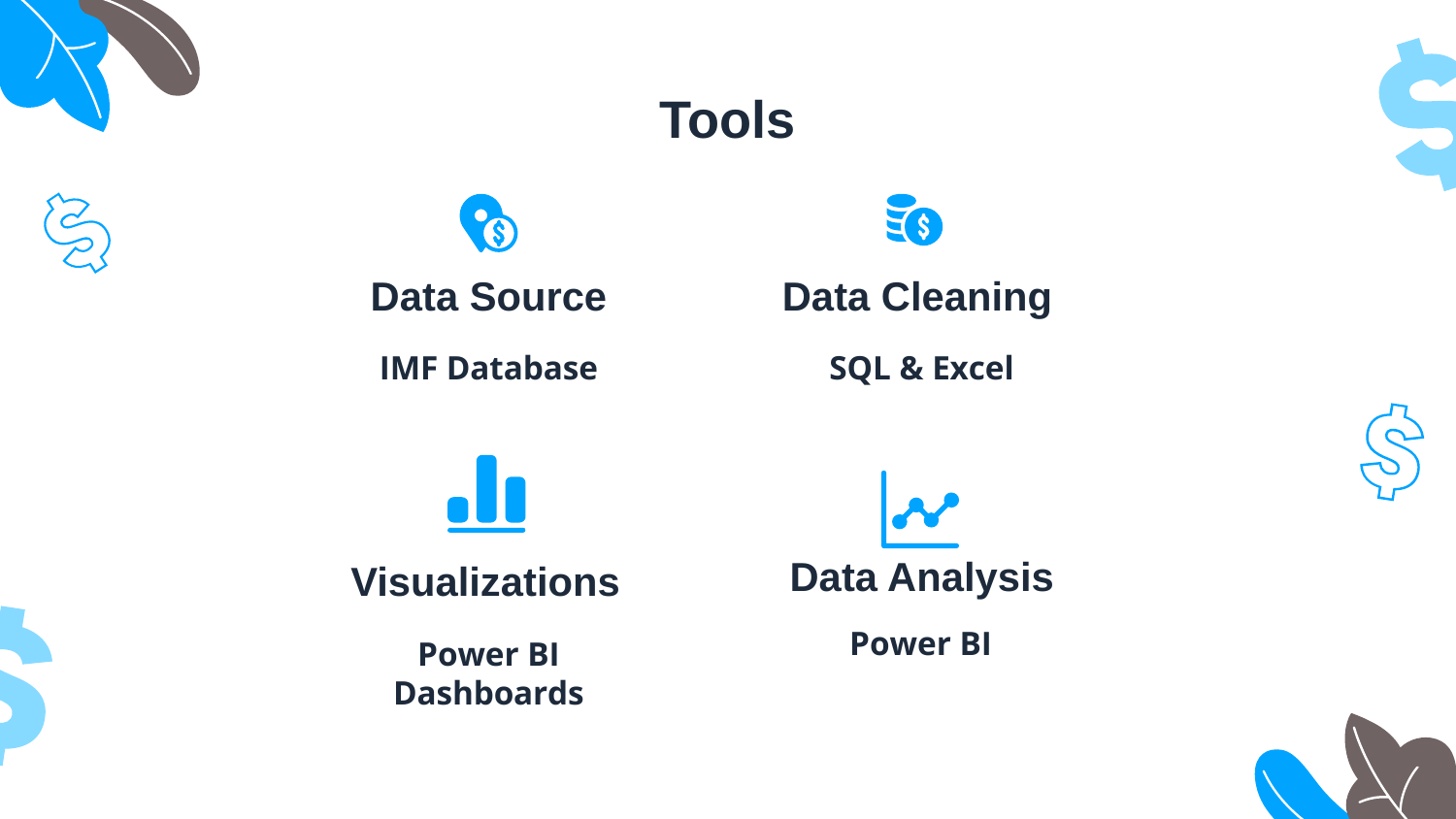

Tools

# Data Source
Data Cleaning
IMF Database
SQL & Excel

Data Analysis
Visualizations
Power BI
Power BI Dashboards